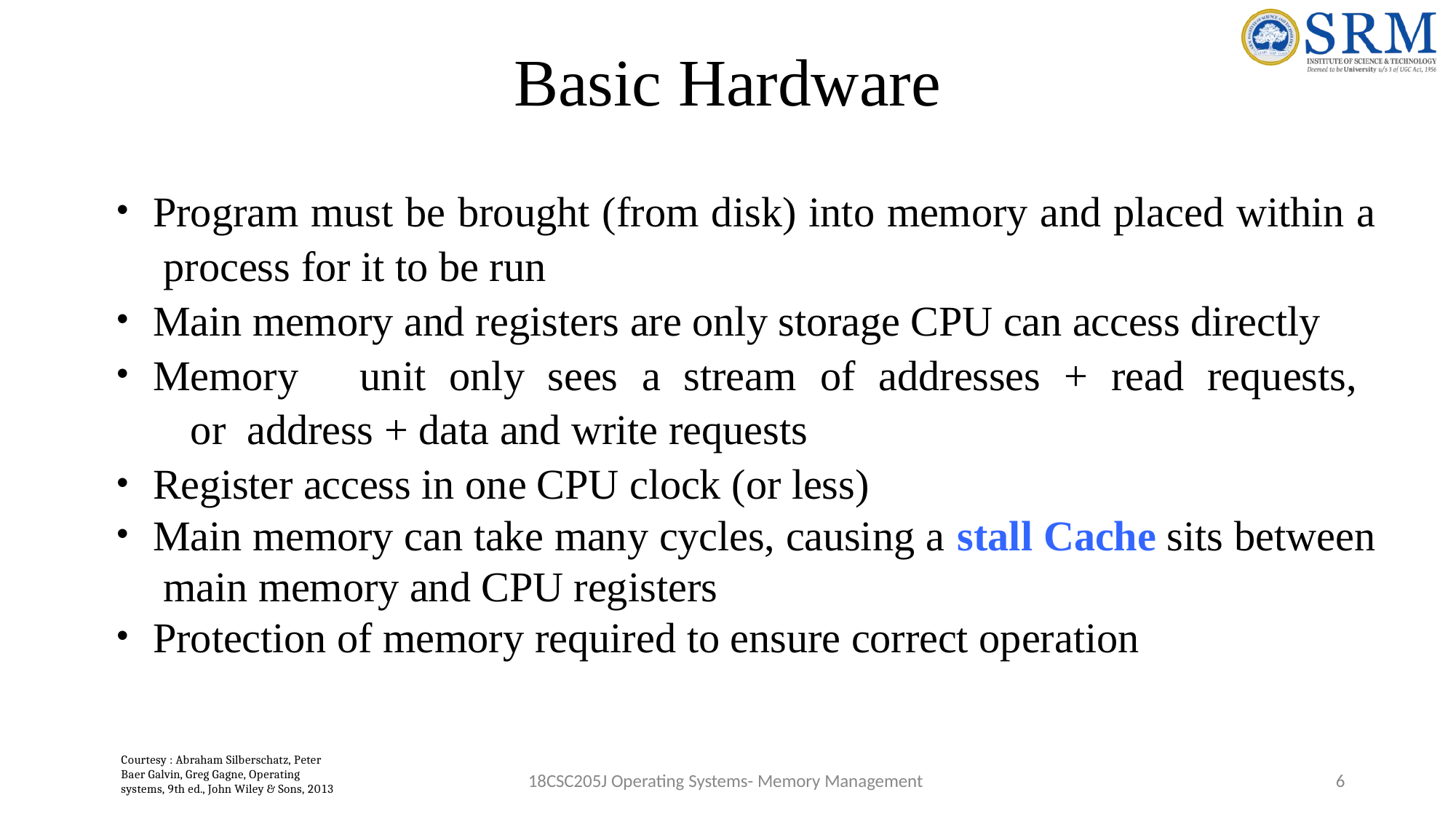

# Basic Hardware
Program must be brought (from disk) into memory and placed within a  process for it to be run
Main memory and registers are only storage CPU can access directly
Memory	unit	only	sees	a	stream	of	addresses	+	read	requests,	or  address + data and write requests
Register access in one CPU clock (or less)
Main memory can take many cycles, causing a stall Cache sits between  main memory and CPU registers
Protection of memory required to ensure correct operation
Courtesy : Abraham Silberschatz, Peter
Baer Galvin, Greg Gagne, Operating  systems, 9th ed., John Wiley & Sons, 2013
18CSC205J Operating Systems- Memory Management
6